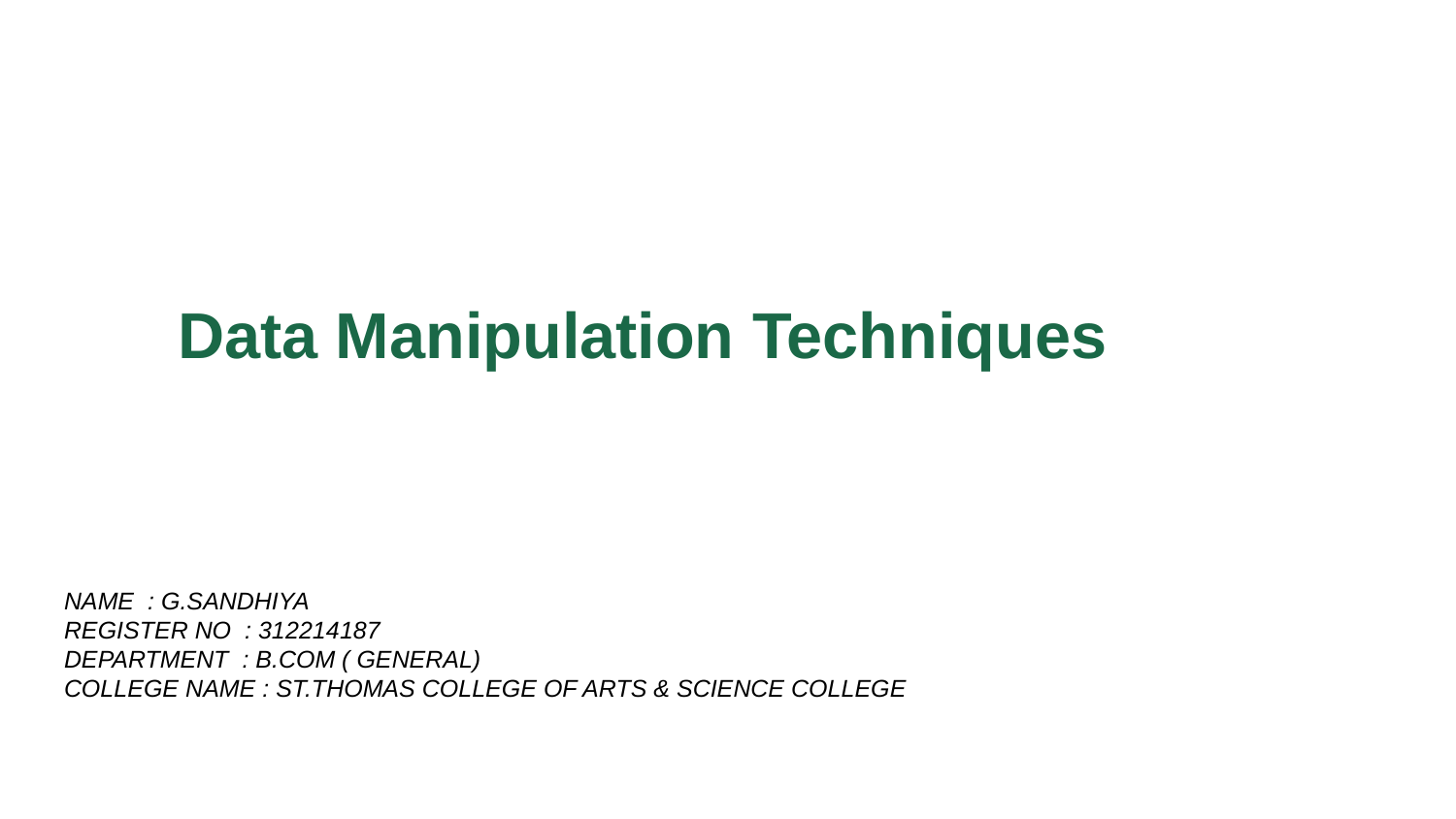

Data Manipulation Techniques

NAME  : G.SANDHIYA
REGISTER NO  : 312214187
DEPARTMENT  : B.COM ( GENERAL)
COLLEGE NAME : ST.THOMAS COLLEGE OF ARTS & SCIENCE COLLEGE